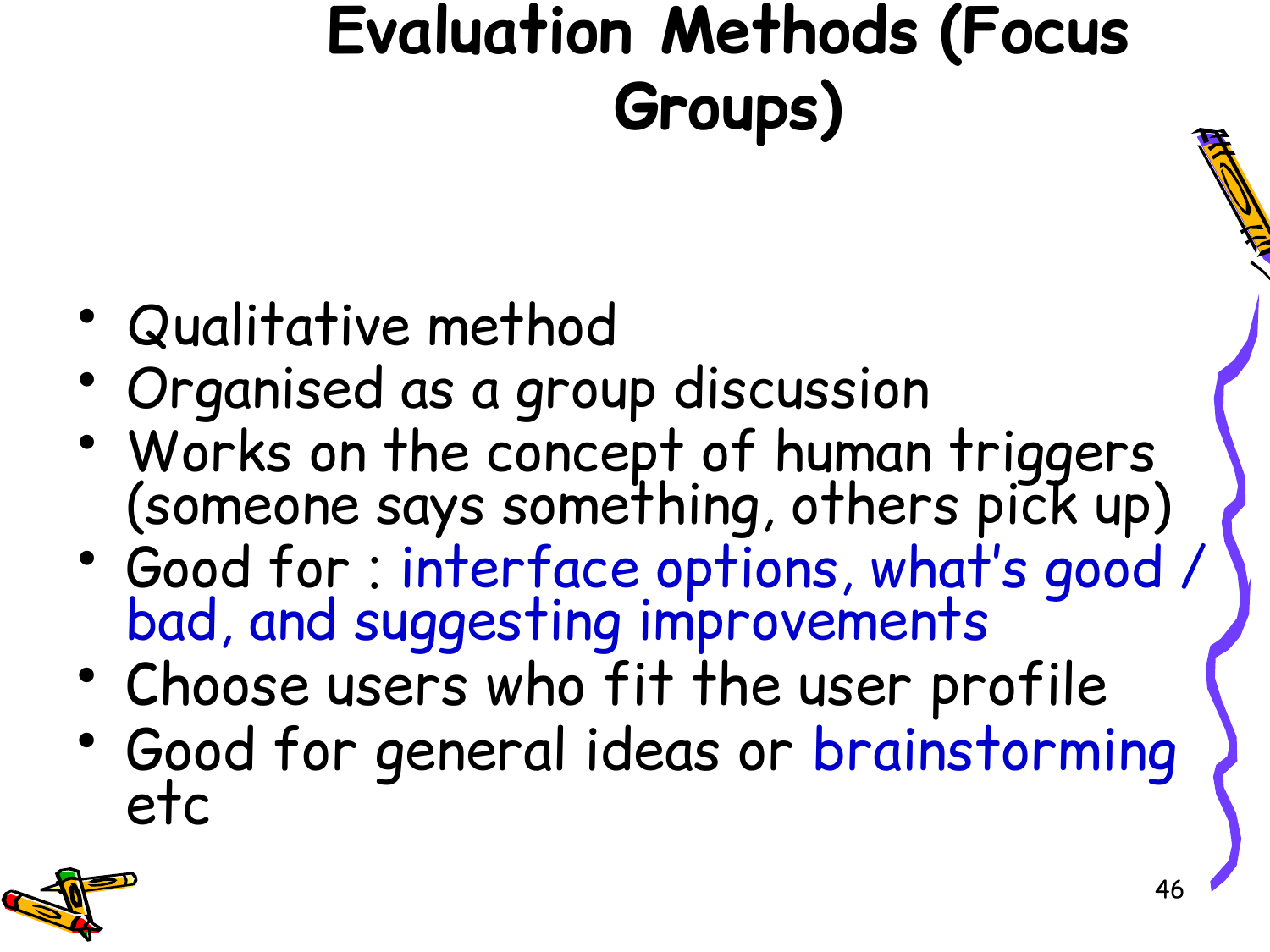

# Evaluation Methods (Focus Groups)
Qualitative method
Organised as a group discussion
Works on the concept of human triggers (someone says something, others pick up)
Good for : interface options, what’s good / bad, and suggesting improvements
Choose users who fit the user profile
Good for general ideas or brainstorming etc

46